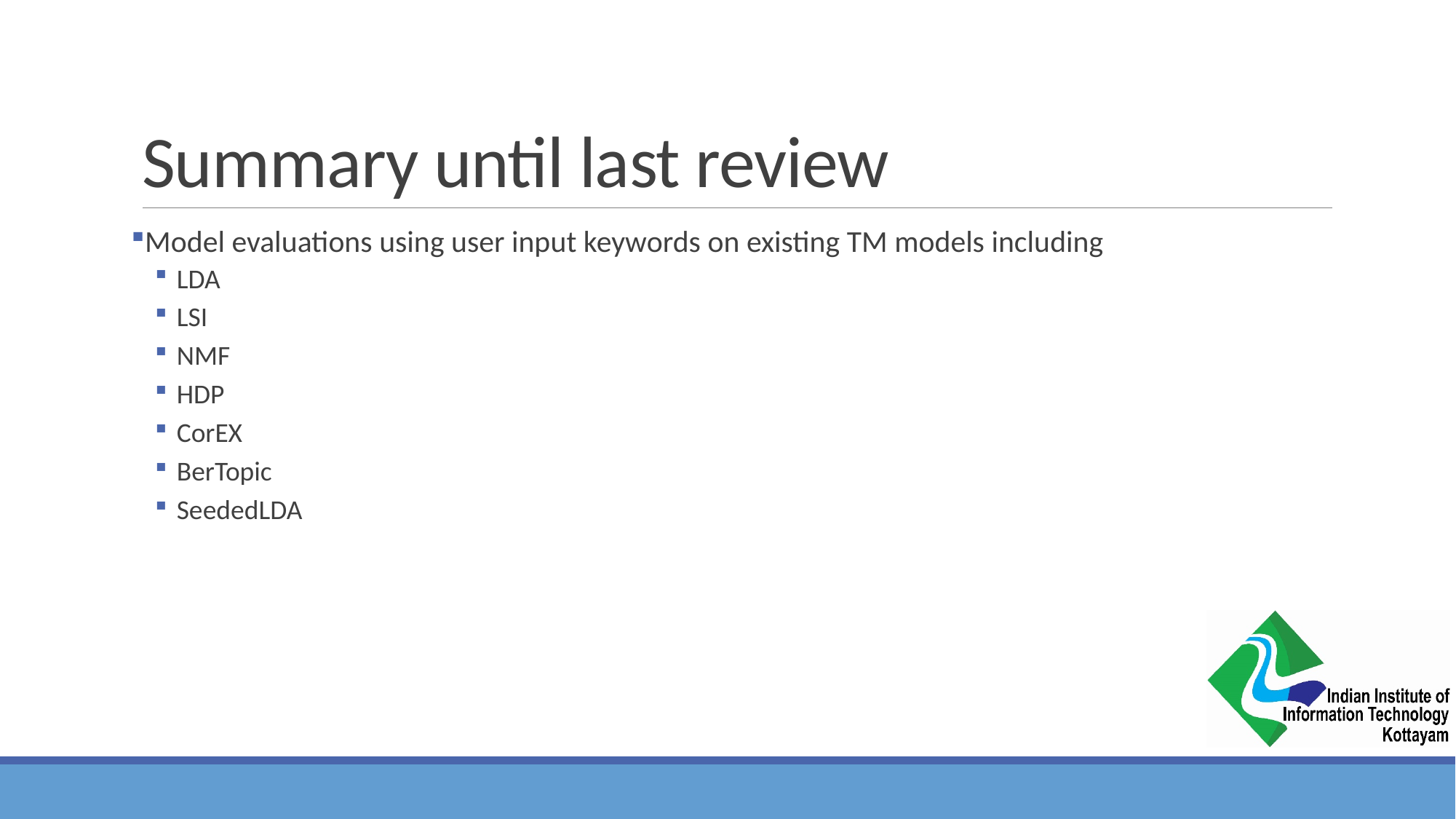

# Summary until last review
Model evaluations using user input keywords on existing TM models including
LDA
LSI
NMF
HDP
CorEX
BerTopic
SeededLDA